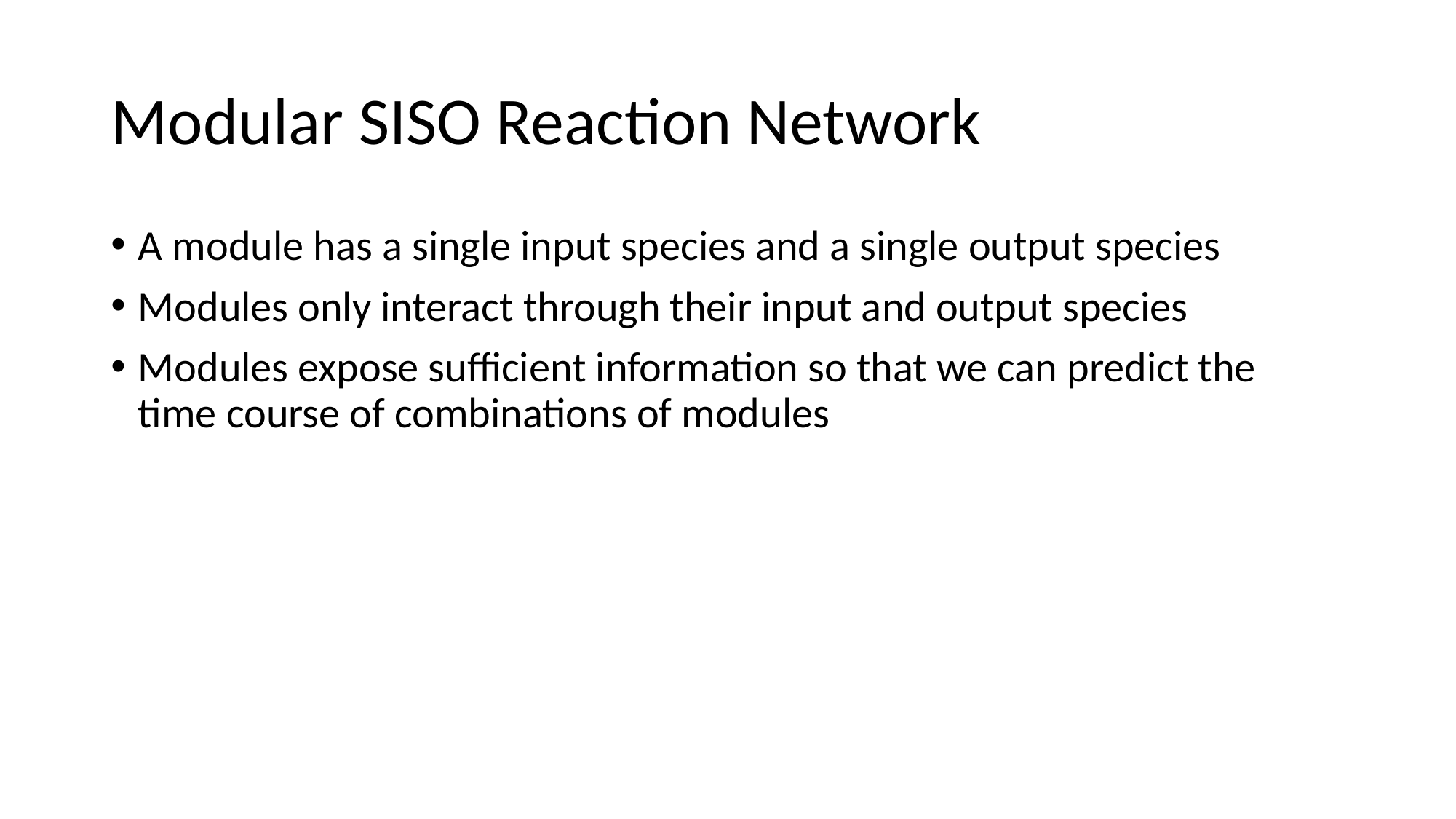

# Modular SISO Reaction Network
A module has a single input species and a single output species
Modules only interact through their input and output species
Modules expose sufficient information so that we can predict the time course of combinations of modules